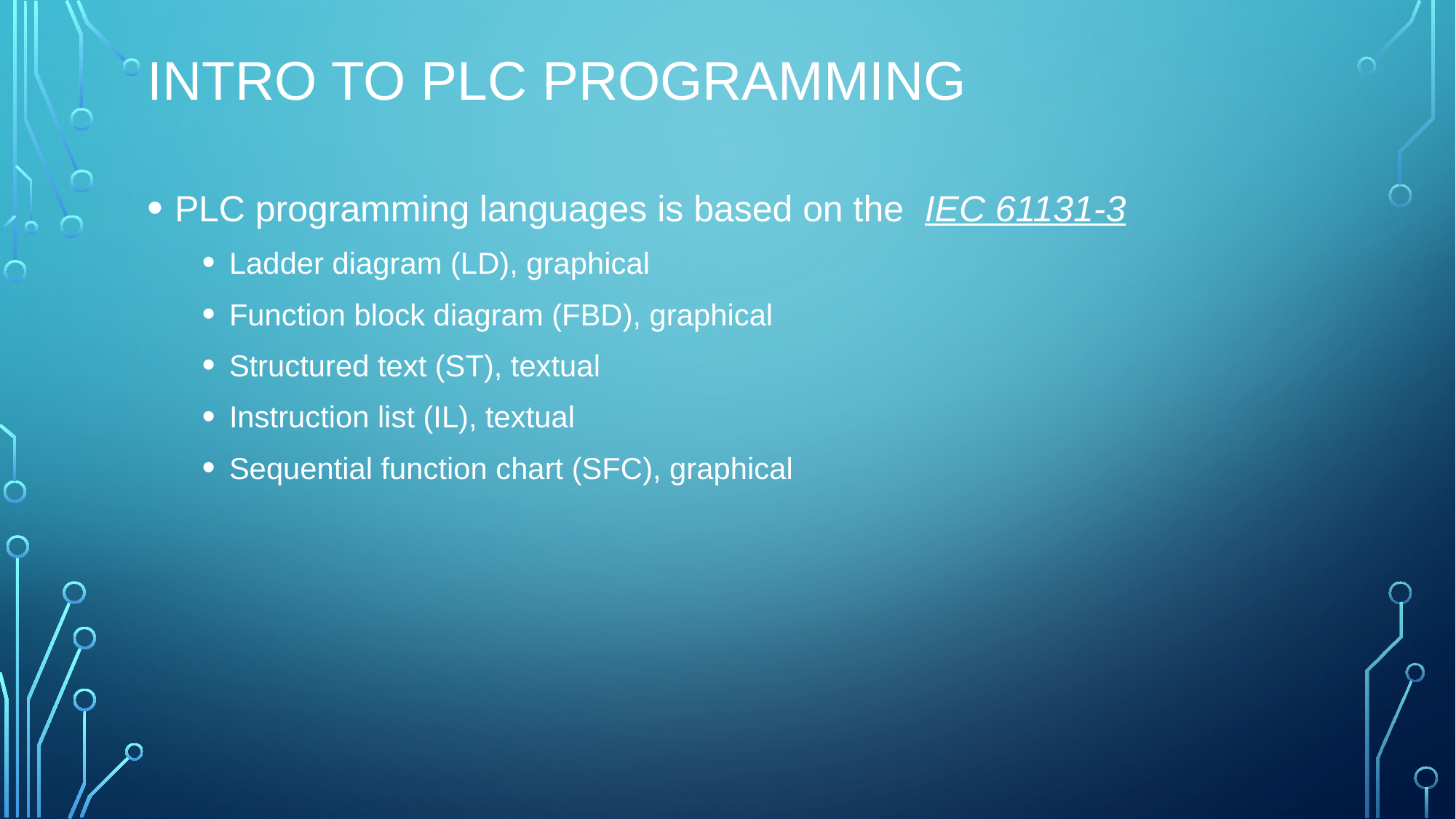

# Intro to PLC Programming
PLC programming languages is based on the  IEC 61131-3
Ladder diagram (LD), graphical
Function block diagram (FBD), graphical
Structured text (ST), textual
Instruction list (IL), textual
Sequential function chart (SFC), graphical